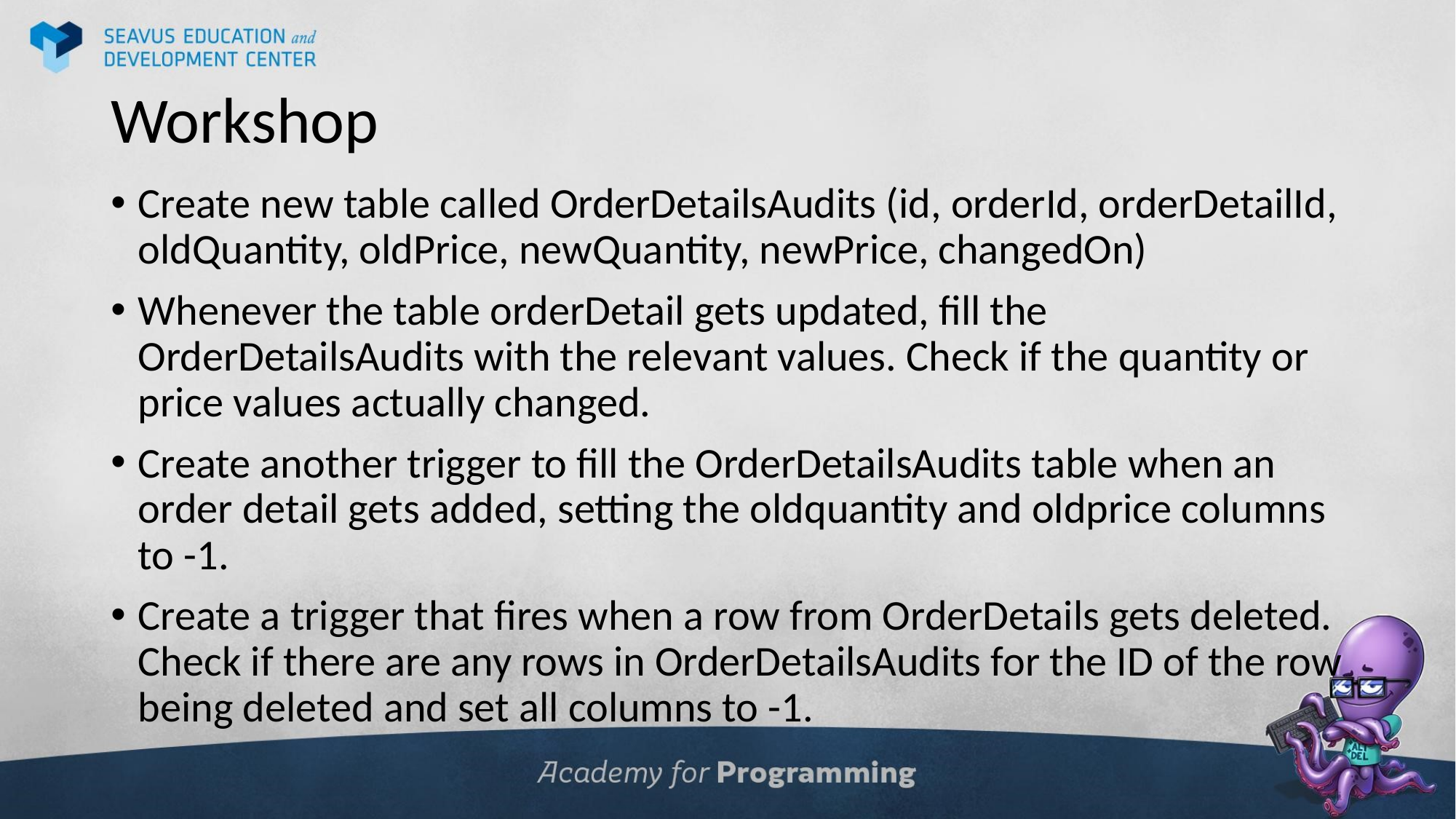

# Workshop
Create new table called OrderDetailsAudits (id, orderId, orderDetailId, oldQuantity, oldPrice, newQuantity, newPrice, changedOn)
Whenever the table orderDetail gets updated, fill the OrderDetailsAudits with the relevant values. Check if the quantity or price values actually changed.
Create another trigger to fill the OrderDetailsAudits table when an order detail gets added, setting the oldquantity and oldprice columns to -1.
Create a trigger that fires when a row from OrderDetails gets deleted. Check if there are any rows in OrderDetailsAudits for the ID of the row being deleted and set all columns to -1.